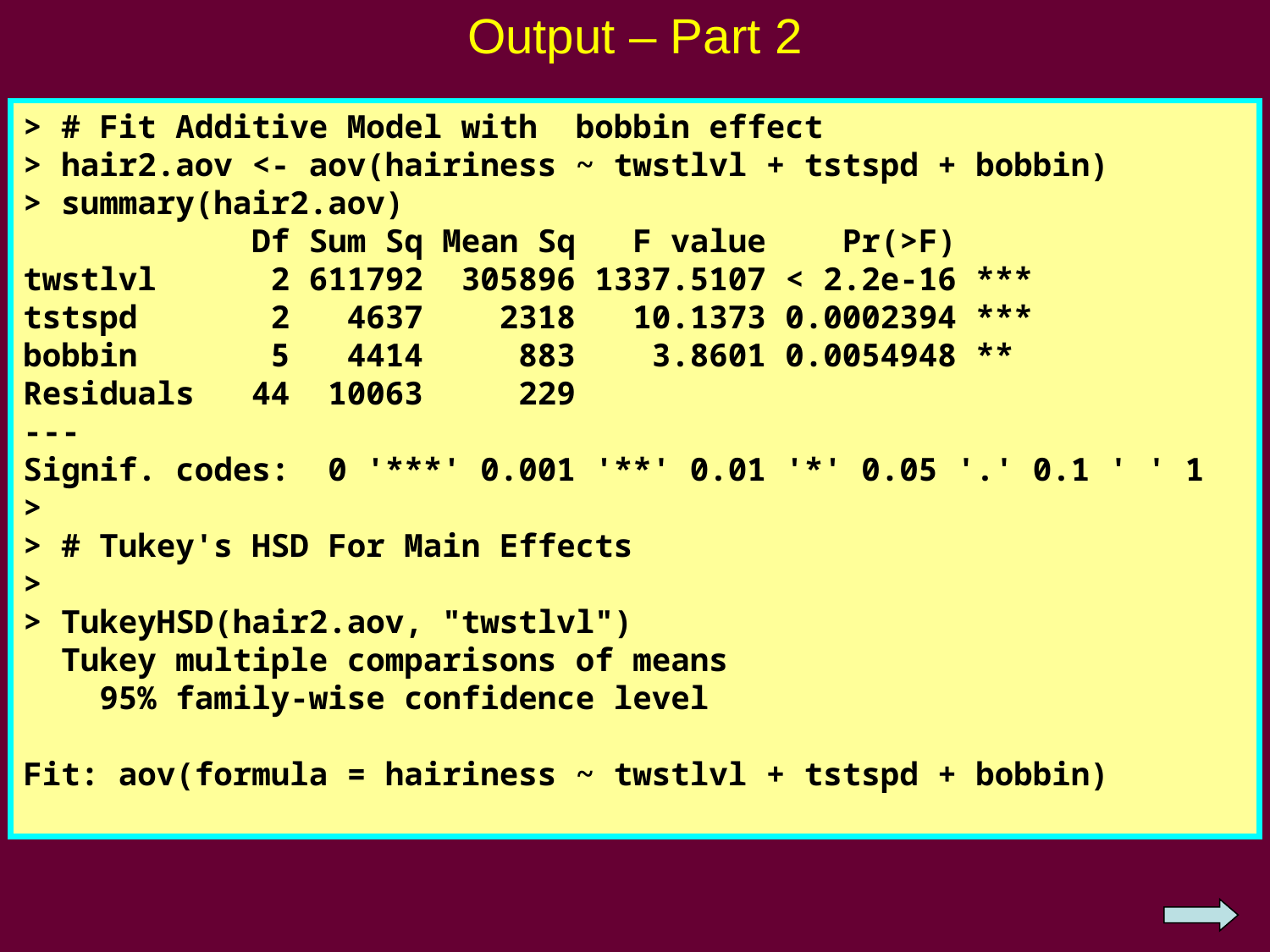

# Output – Part 2
> # Fit Additive Model with  bobbin effect
> hair2.aov <- aov(hairiness ~ twstlvl + tstspd + bobbin)
> summary(hair2.aov)
            Df Sum Sq Mean Sq   F value    Pr(>F)
twstlvl      2 611792  305896 1337.5107 < 2.2e-16 ***
tstspd       2   4637    2318   10.1373 0.0002394 ***
bobbin       5   4414     883    3.8601 0.0054948 **
Residuals   44  10063     229
---
Signif. codes:  0 '***' 0.001 '**' 0.01 '*' 0.05 '.' 0.1 ' ' 1
>
> # Tukey's HSD For Main Effects
>
> TukeyHSD(hair2.aov, "twstlvl")
  Tukey multiple comparisons of means
    95% family-wise confidence level

Fit: aov(formula = hairiness ~ twstlvl + tstspd + bobbin)